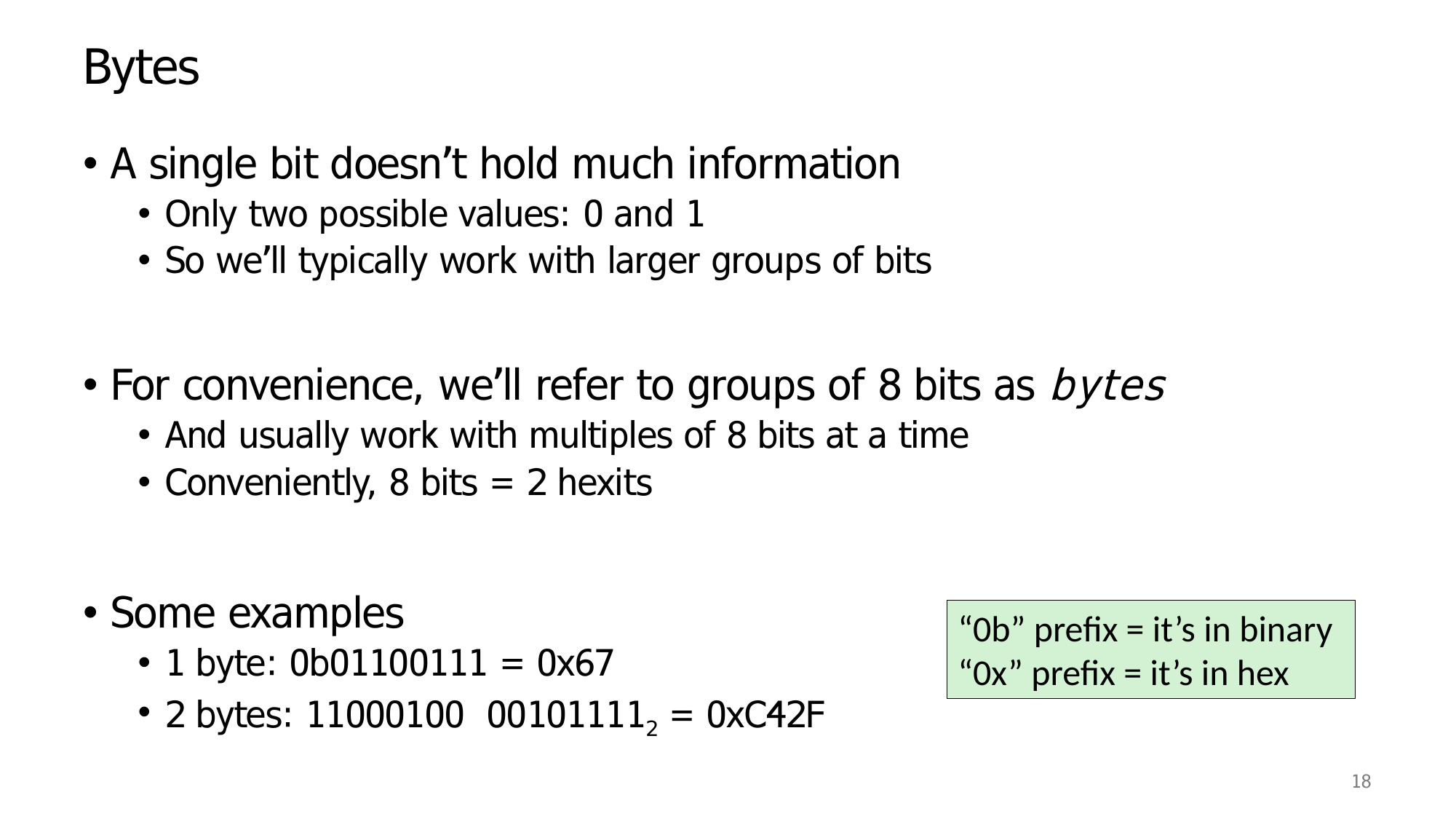

# Bytes
A single bit doesn’t hold much information
Only two possible values: 0 and 1
So we’ll typically work with larger groups of bits

For convenience, we’ll refer to groups of 8 bits as bytes
And usually work with multiples of 8 bits at a time
Conveniently, 8 bits = 2 hexits

Some examples
1 byte: 0b01100111 = 0x67
2 bytes: 11000100  001011112 = 0xC42F
“0b” prefix = it’s in binary
“0x” prefix = it’s in hex
18